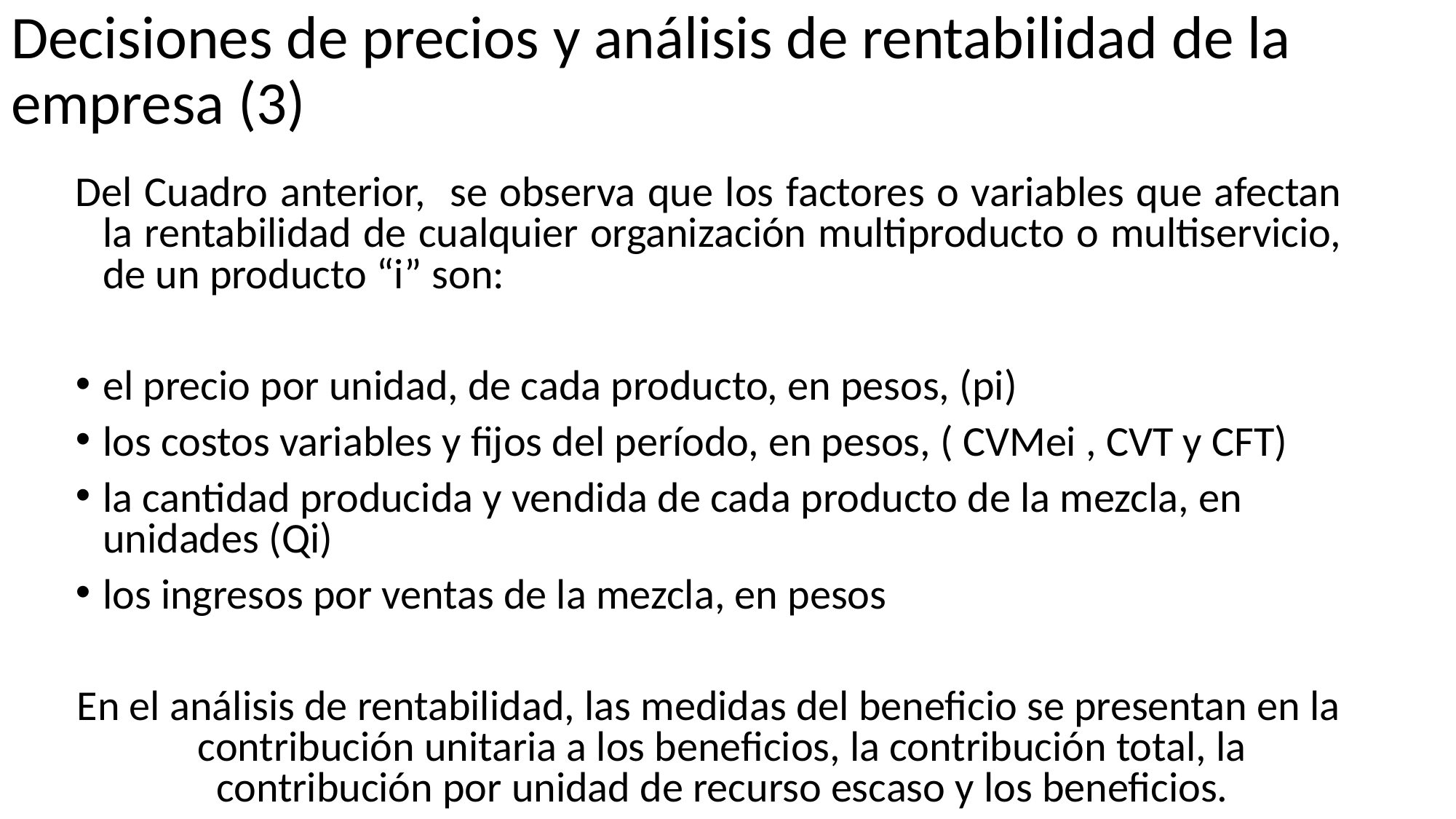

# Decisiones de precios y análisis de rentabilidad de la empresa (3)
Del Cuadro anterior,  se observa que los factores o variables que afectan la rentabilidad de cualquier organización multiproducto o multiservicio, de un producto “i” son:

el precio por unidad, de cada producto, en pesos, (pi)
los costos variables y fijos del período, en pesos, ( CVMei , CVT y CFT)
la cantidad producida y vendida de cada producto de la mezcla, en unidades (Qi)
los ingresos por ventas de la mezcla, en pesos

En el análisis de rentabilidad, las medidas del beneficio se presentan en la contribución unitaria a los beneficios, la contribución total, la contribución por unidad de recurso escaso y los beneficios.